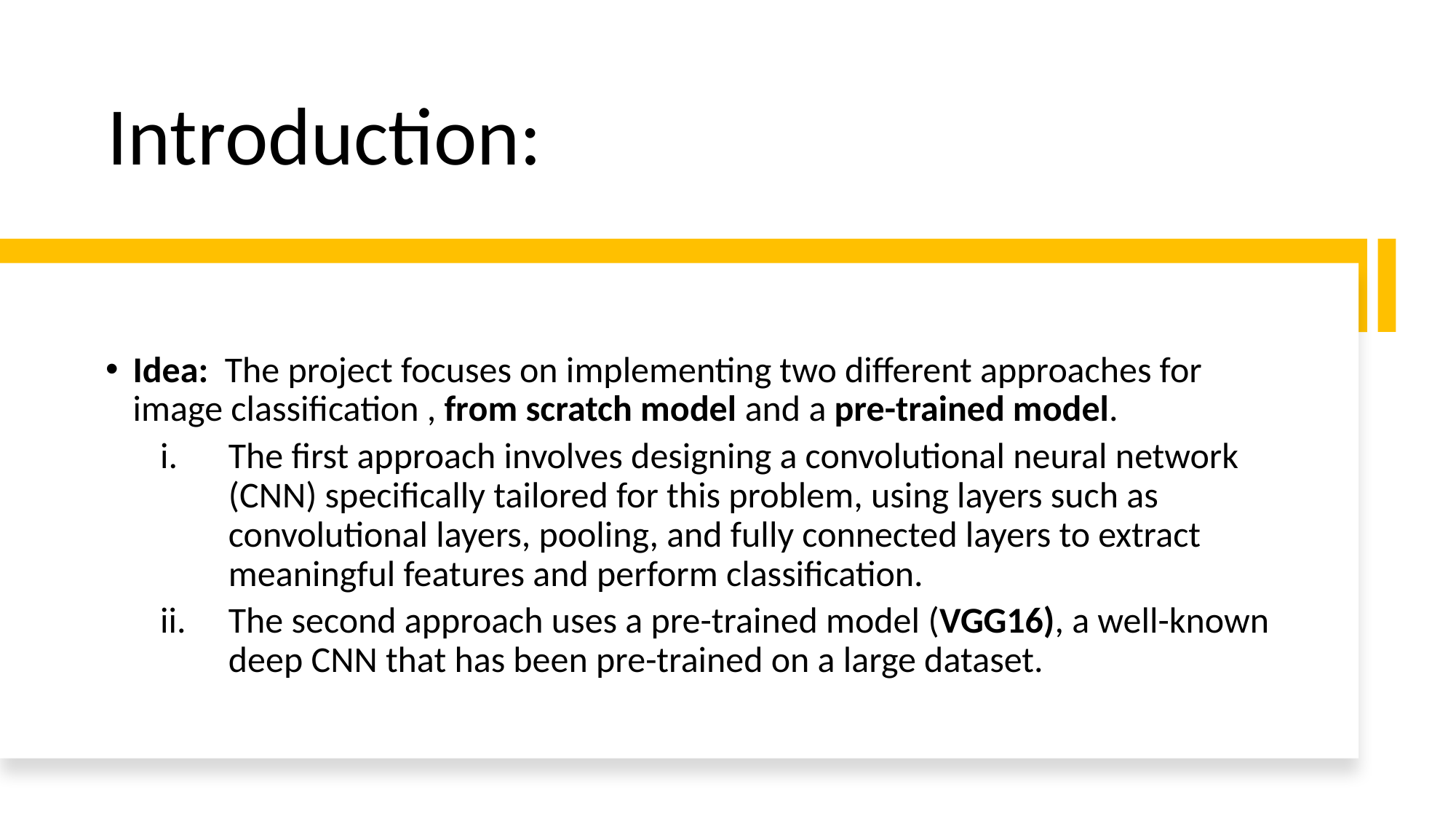

# Introduction:

Idea:  The project focuses on implementing two different approaches for image classification , from scratch model and a pre-trained model.
The first approach involves designing a convolutional neural network (CNN) specifically tailored for this problem, using layers such as convolutional layers, pooling, and fully connected layers to extract meaningful features and perform classification.
The second approach uses a pre-trained model (VGG16), a well-known deep CNN that has been pre-trained on a large dataset.